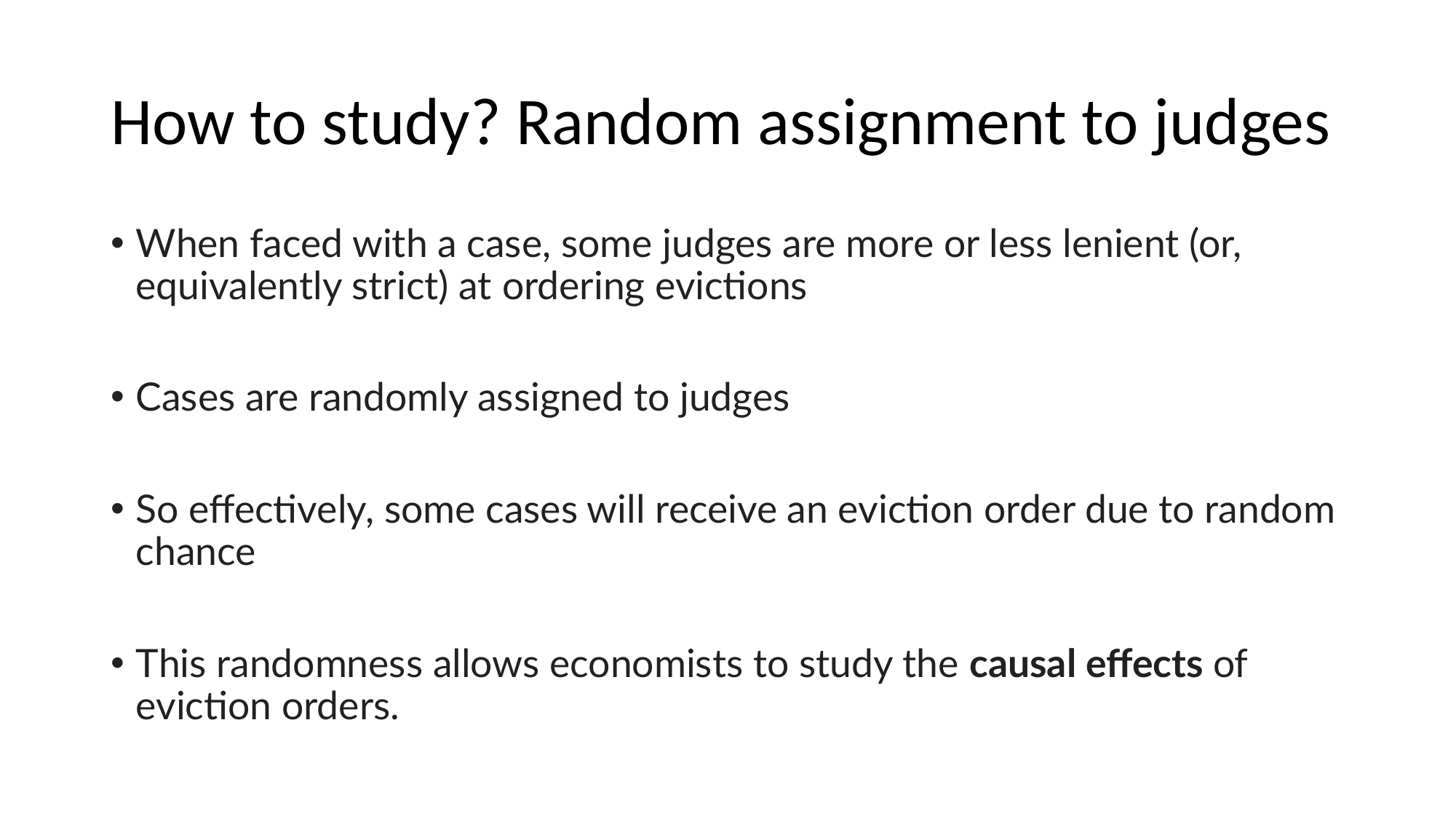

# How to study? Random assignment to judges
When faced with a case, some judges are more or less lenient (or, equivalently strict) at ordering evictions

Cases are randomly assigned to judges

So effectively, some cases will receive an eviction order due to random chance

This randomness allows economists to study the causal effects of eviction orders.